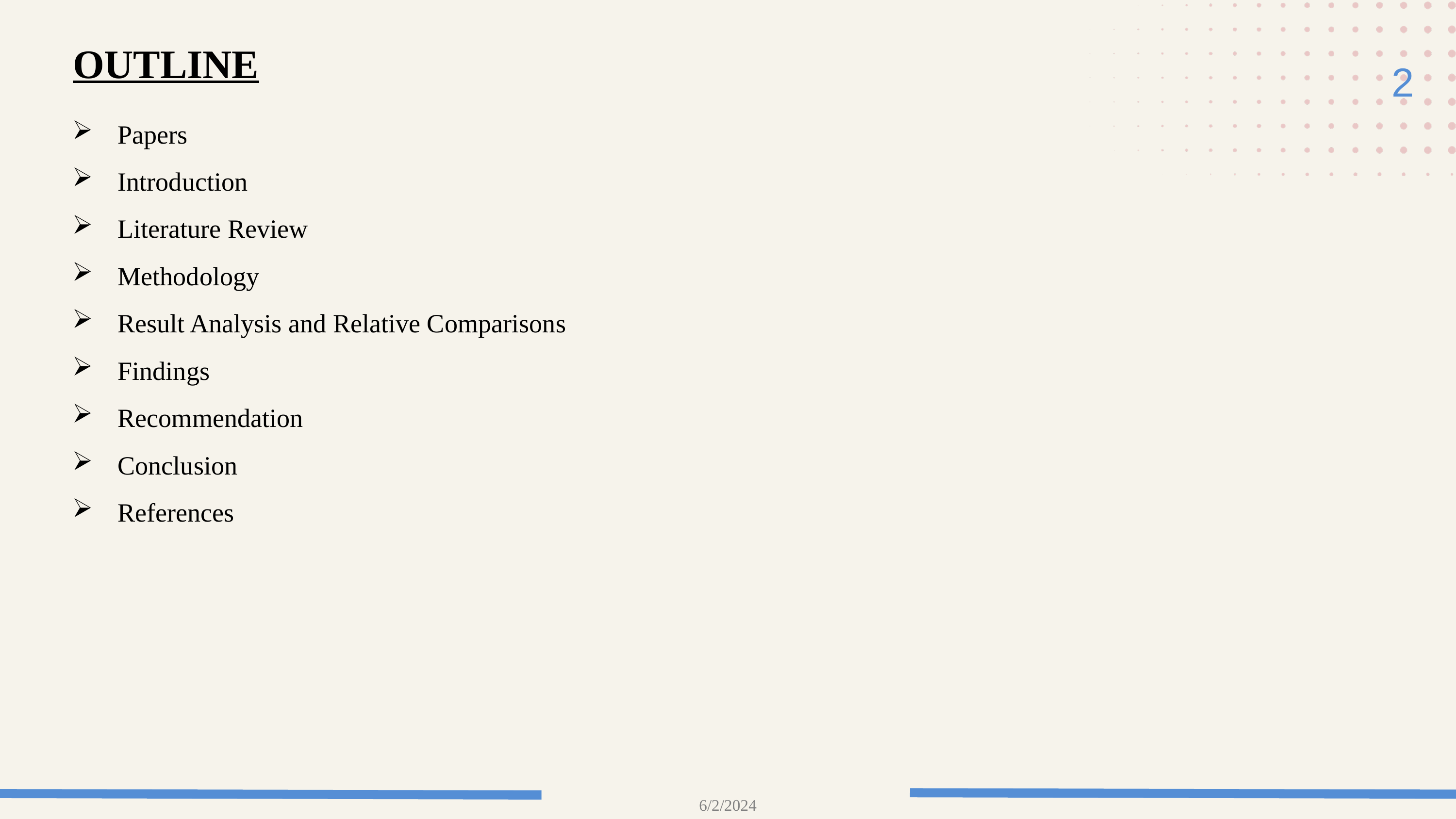

2

OUTLINE
Papers
Introduction
Literature Review
Methodology
Result Analysis and Relative Comparisons
Findings
Recommendation
Conclusion
References

6/2/2024